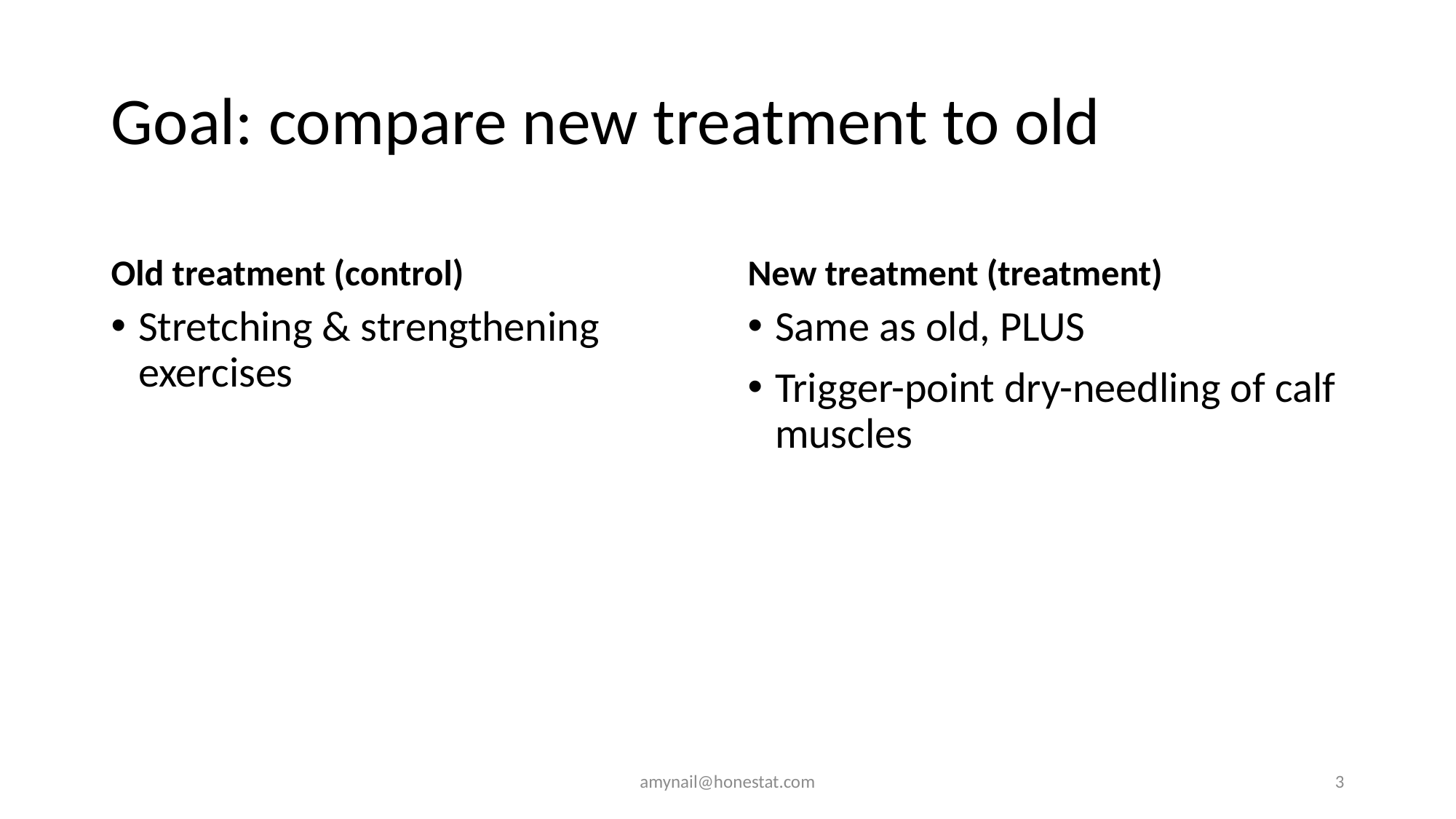

# Goal: compare new treatment to old
Old treatment (control)
New treatment (treatment)
Stretching & strengthening exercises
Same as old, PLUS
Trigger-point dry-needling of calf muscles
amynail@honestat.com
3